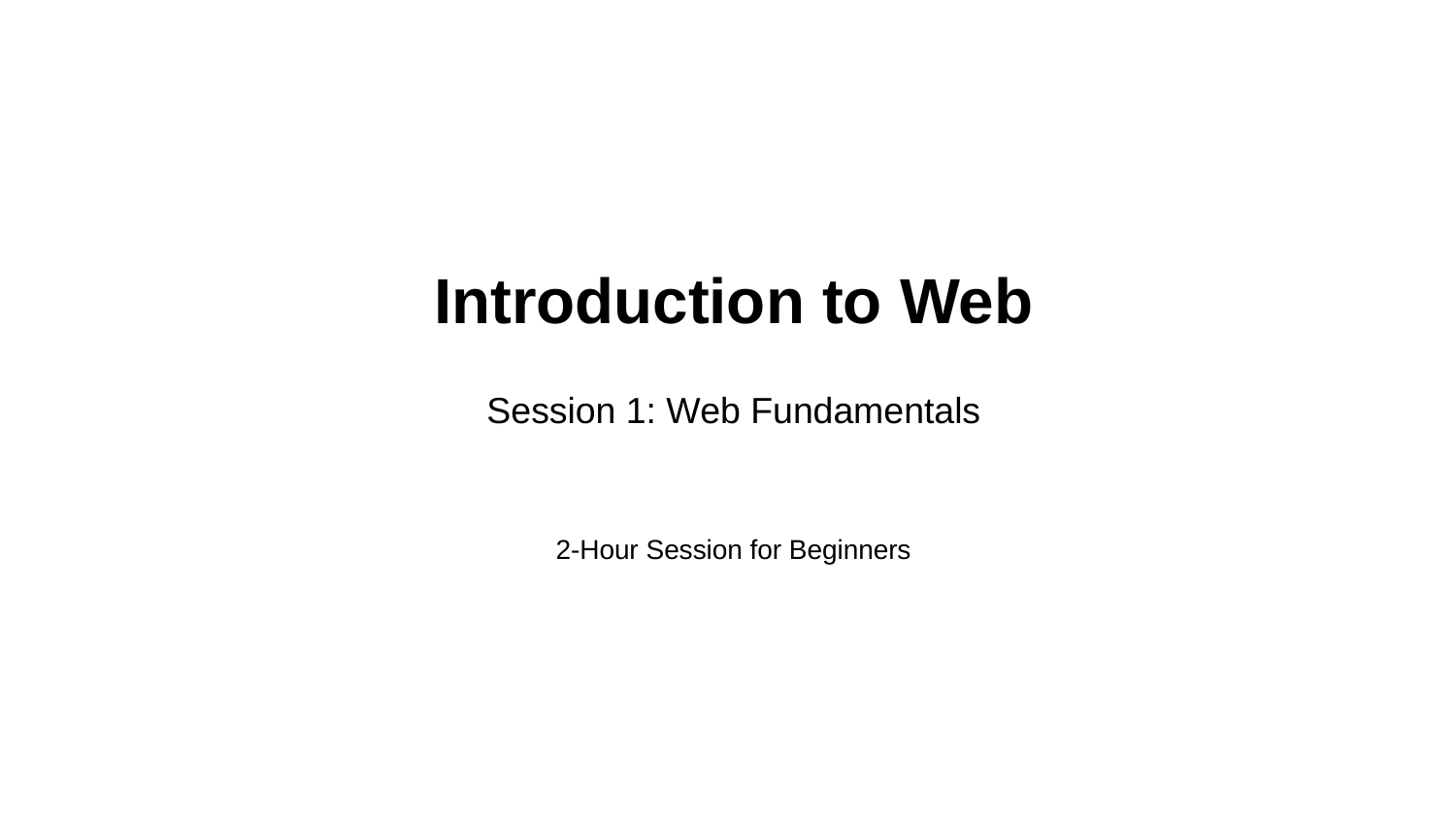

Introduction to Web
Session 1: Web Fundamentals
2-Hour Session for Beginners